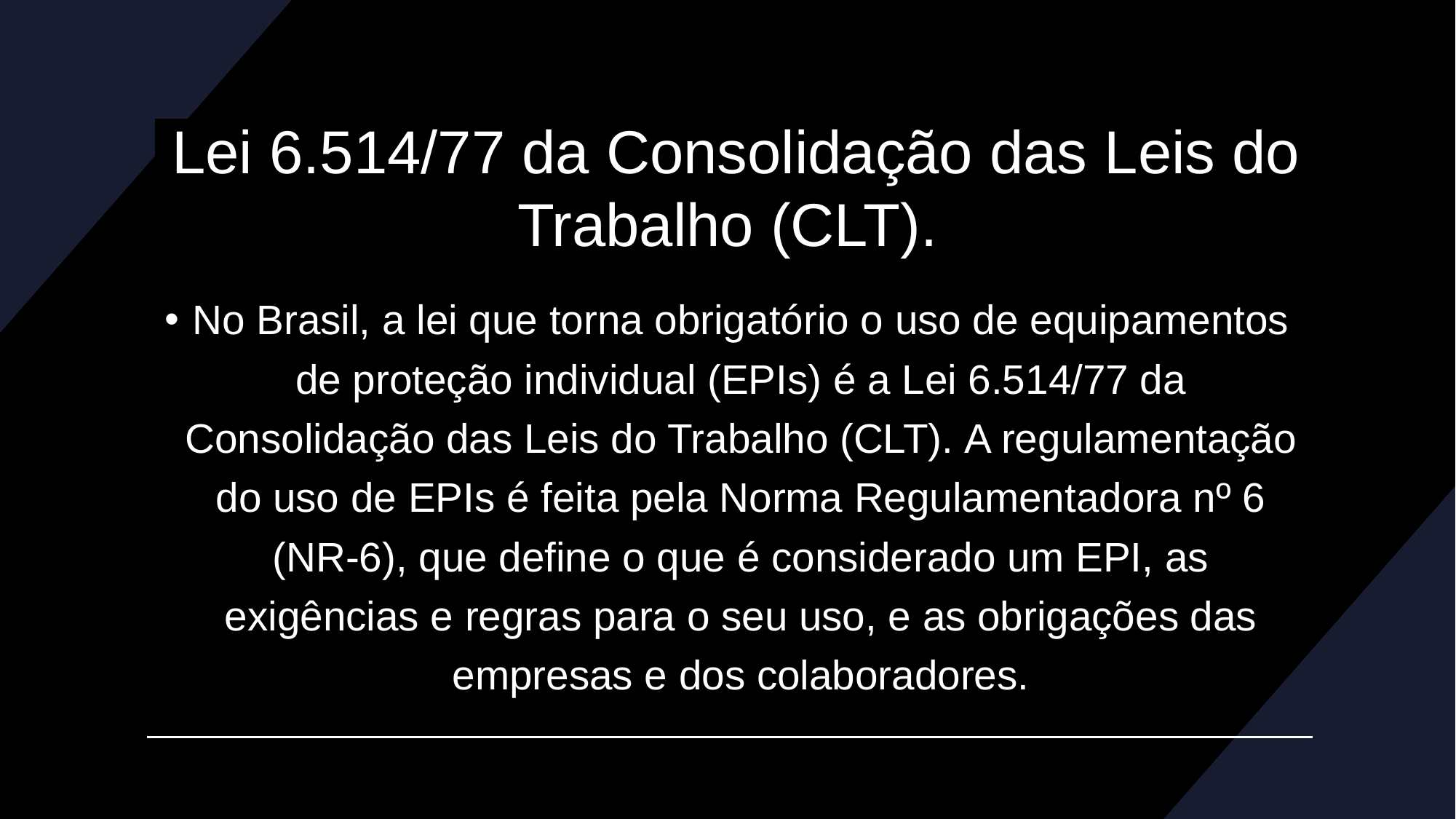

# Lei 6.514/77 da Consolidação das Leis do Trabalho (CLT).
No Brasil, a lei que torna obrigatório o uso de equipamentos de proteção individual (EPIs) é a Lei 6.514/77 da Consolidação das Leis do Trabalho (CLT). A regulamentação do uso de EPIs é feita pela Norma Regulamentadora nº 6 (NR-6), que define o que é considerado um EPI, as exigências e regras para o seu uso, e as obrigações das empresas e dos colaboradores.